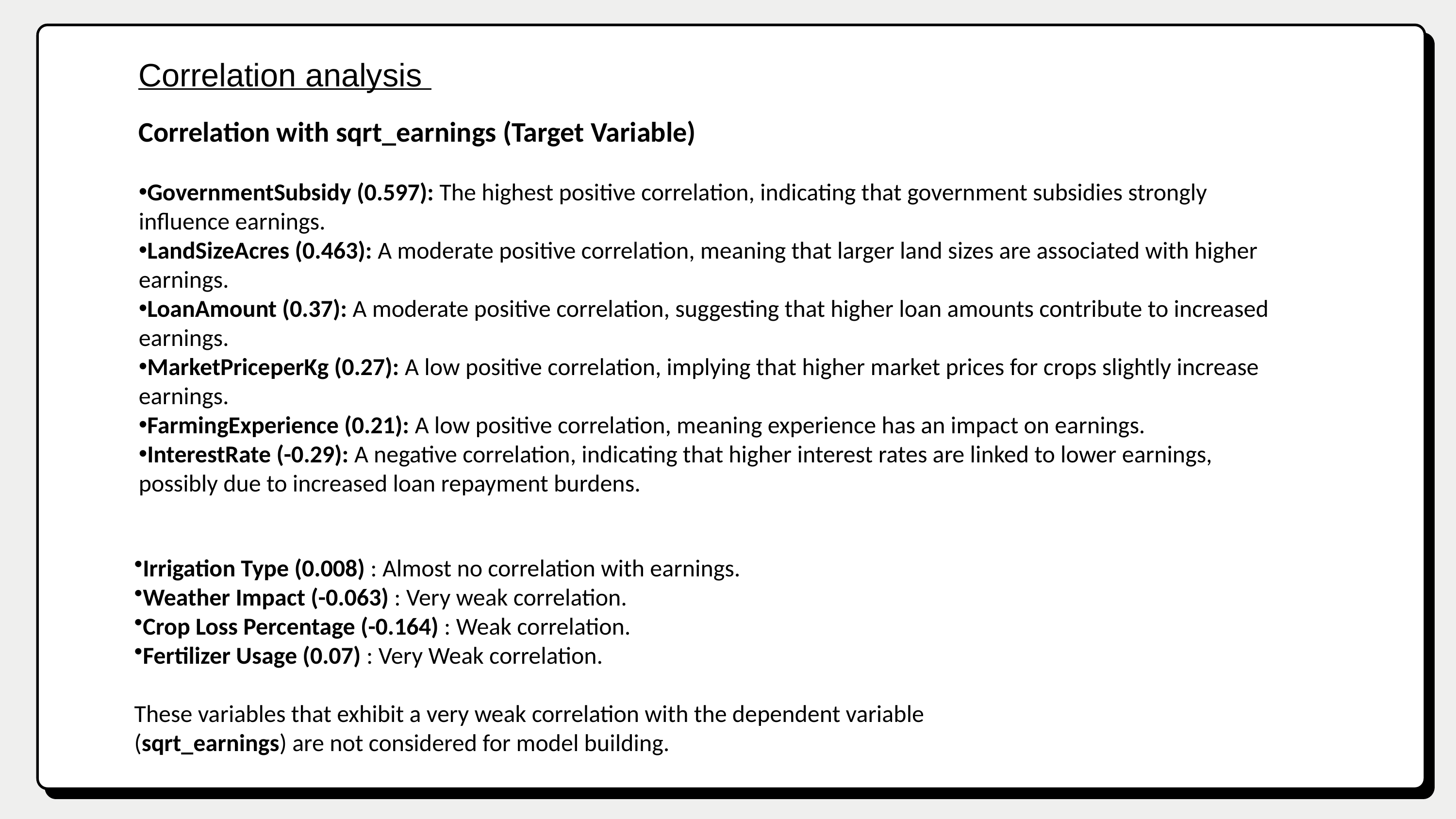

Correlation analysis

Correlation with sqrt_earnings (Target Variable)

GovernmentSubsidy (0.597): The highest positive correlation, indicating that government subsidies strongly influence earnings.
LandSizeAcres (0.463): A moderate positive correlation, meaning that larger land sizes are associated with higher earnings.
LoanAmount (0.37): A moderate positive correlation, suggesting that higher loan amounts contribute to increased earnings.
MarketPriceperKg (0.27): A low positive correlation, implying that higher market prices for crops slightly increase earnings.
FarmingExperience (0.21): A low positive correlation, meaning experience has an impact on earnings.
InterestRate (-0.29): A negative correlation, indicating that higher interest rates are linked to lower earnings, possibly due to increased loan repayment burdens.

Irrigation Type (0.008) : Almost no correlation with earnings.
Weather Impact (-0.063) : Very weak correlation.
Crop Loss Percentage (-0.164) : Weak correlation.
Fertilizer Usage (0.07) : Very Weak correlation.

These variables that exhibit a very weak correlation with the dependent variable (sqrt_earnings) are not considered for model building.